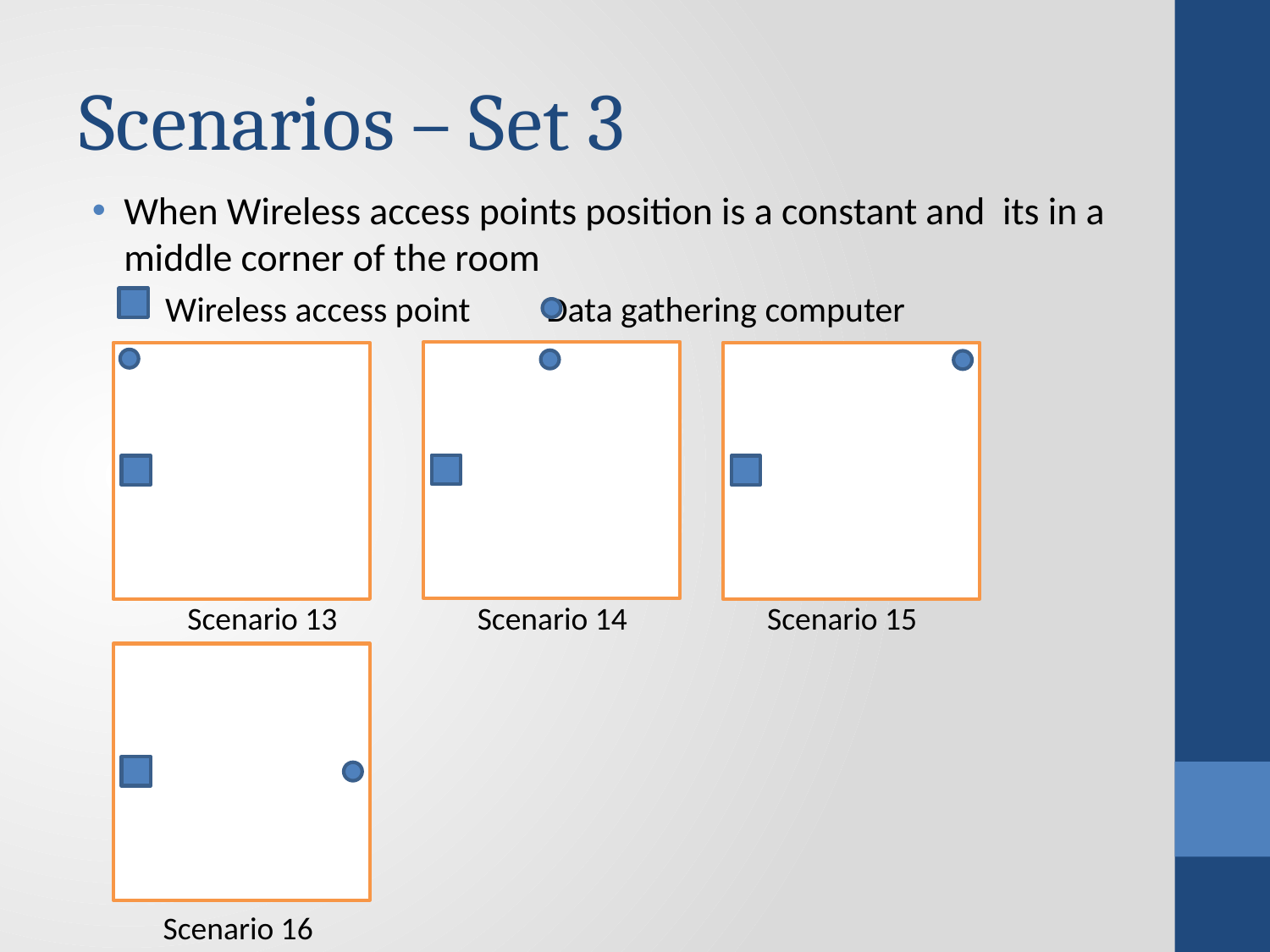

# Scenarios – Set 3
When Wireless access points position is a constant and  its in a middle corner of the room
Wireless access point 	Data gathering computer

Scenario 13	     Scenario 14	          Scenario 15

Scenario 16